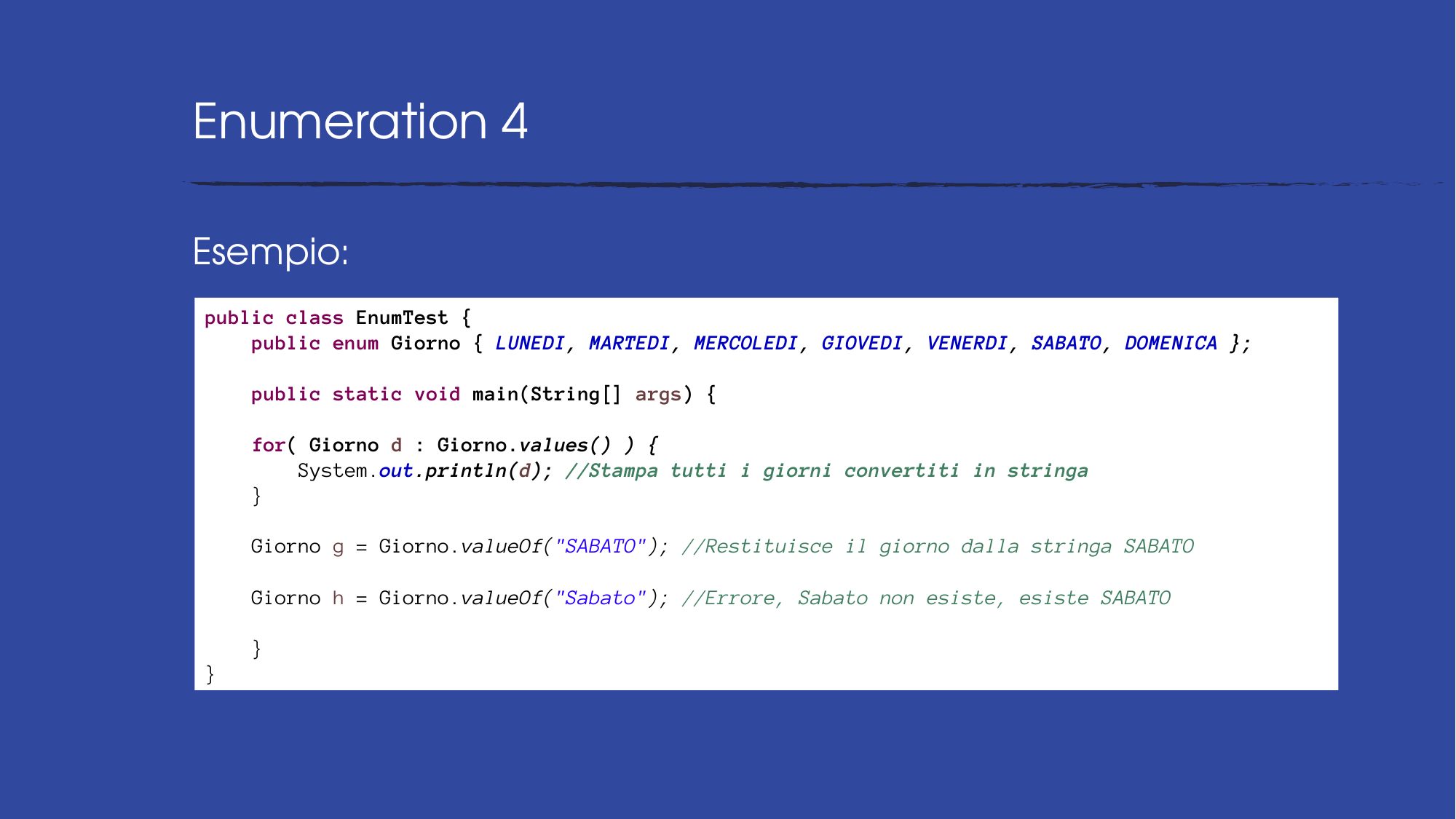

# Enumeration 4
Esempio:

public class EnumTest {
    public enum Giorno { LUNEDI, MARTEDI, MERCOLEDI, GIOVEDI, VENERDI, SABATO, DOMENICA };

    public static void main(String[] args) {

    for( Giorno d : Giorno.values() ) {
        System.out.println(d); //Stampa tutti i giorni convertiti in stringa
    }

    Giorno g = Giorno.valueOf("SABATO"); //Restituisce il giorno dalla stringa SABATO

    Giorno h = Giorno.valueOf("Sabato"); //Errore, Sabato non esiste, esiste SABATO

    }
}